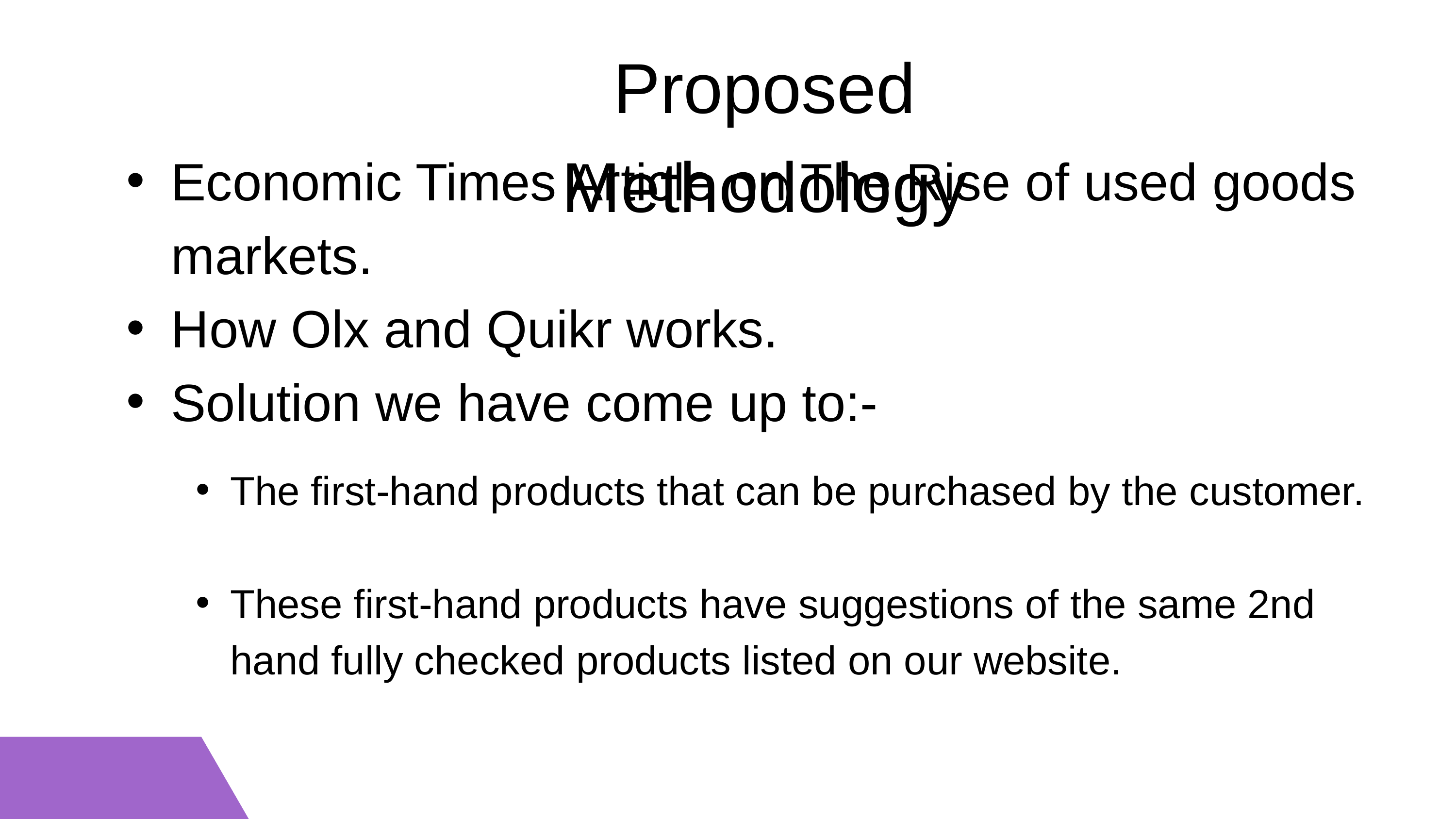

Proposed Methodology
Economic Times Article on The Rise of used goods markets.
How Olx and Quikr works.
Solution we have come up to:-
The first-hand products that can be purchased by the customer.

These first-hand products have suggestions of the same 2nd hand fully checked products listed on our website.